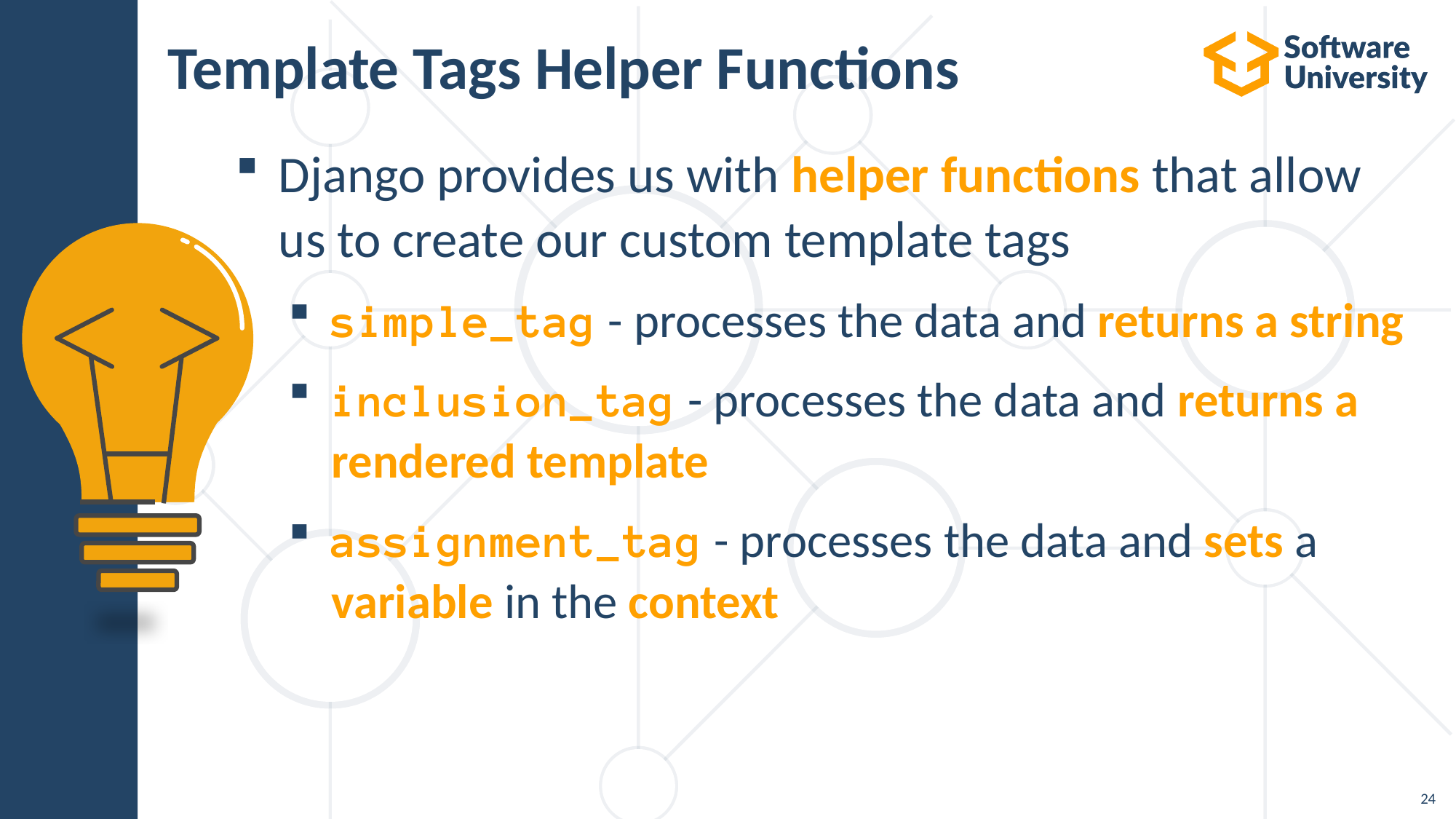

# Template Tags Helper Functions
Django provides us with helper functions that allow us to create our custom template tags
simple_tag - processes the data and returns a string
inclusion_tag - processes the data and returns a rendered template
assignment_tag - processes the data and sets a variable in the context
24